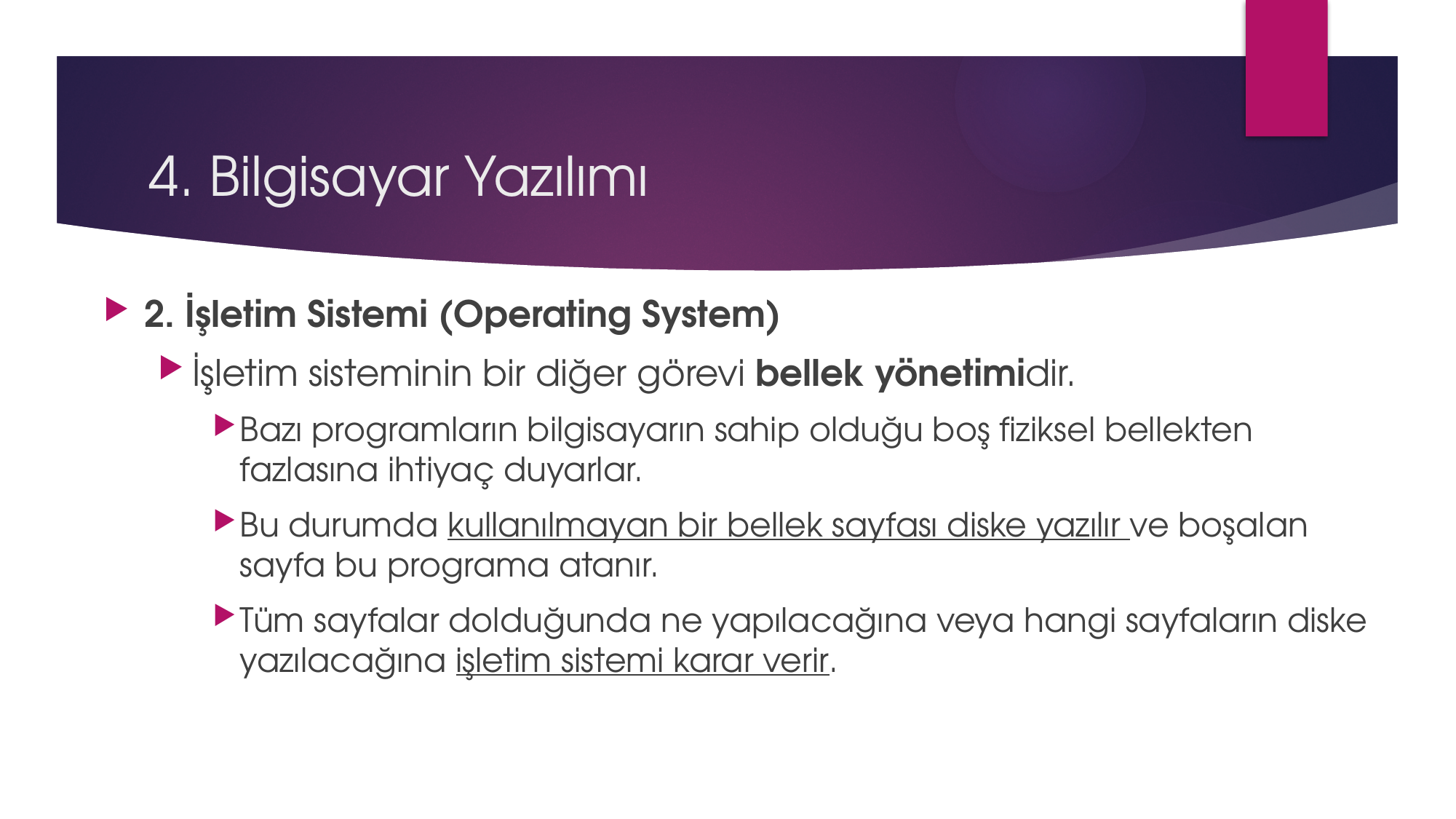

# 4. Bilgisayar Yazılımı
2. İşletim Sistemi (Operating System)
İşletim sisteminin bir diğer görevi bellek yönetimidir.
Bazı programların bilgisayarın sahip olduğu boş fiziksel bellekten fazlasına ihtiyaç duyarlar.
Bu durumda kullanılmayan bir bellek sayfası diske yazılır ve boşalan sayfa bu programa atanır.
Tüm sayfalar dolduğunda ne yapılacağına veya hangi sayfaların diske yazılacağına işletim sistemi karar verir.